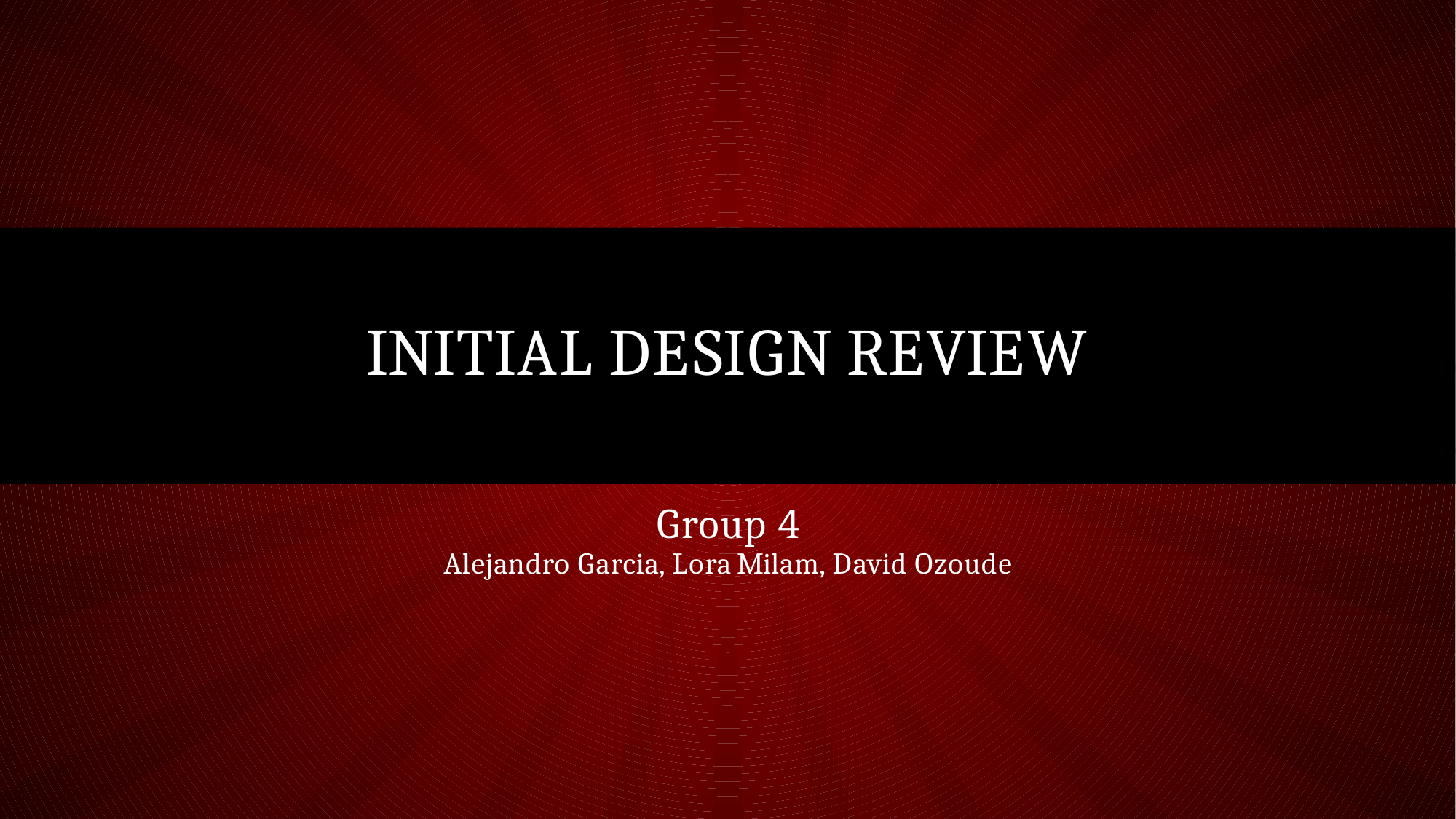

# Initial Design review
Group 4
Alejandro Garcia, Lora Milam, David Ozoude